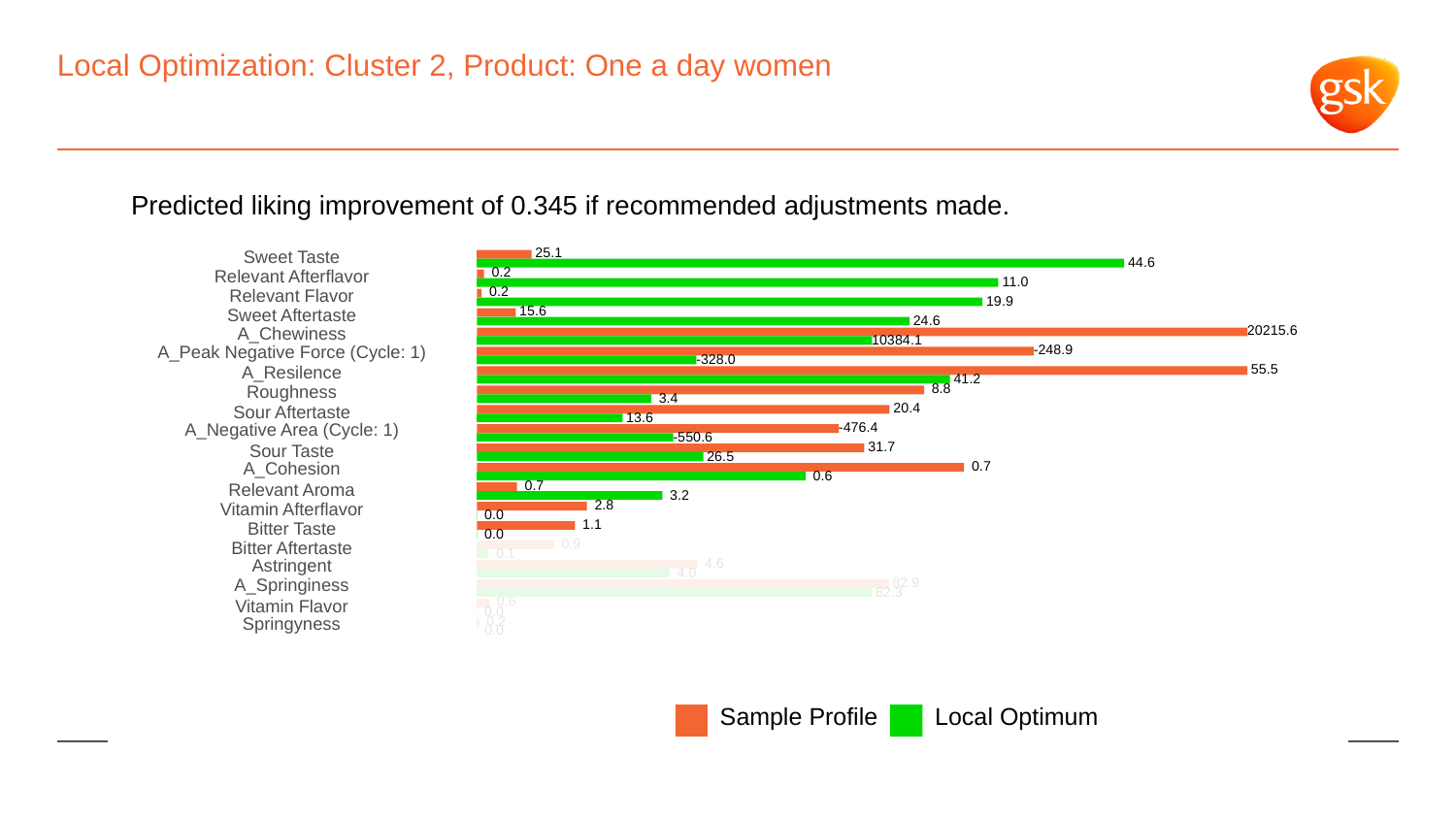

# Local Optimization: Cluster 2, Product: One a day women

Predicted liking improvement of 0.345 if recommended adjustments made.

 25.1

Sweet Taste
 44.6

  0.2

Relevant Afterflavor
 11.0

  0.2

Relevant Flavor
 19.9

 15.6

Sweet Aftertaste
 24.6

A_Chewiness
20215.6

10384.1

A_Peak Negative Force (Cycle: 1)
-248.9

-328.0

A_Resilence
 55.5

 41.2

Roughness
  8.8

  3.4

 20.4

Sour Aftertaste
 13.6

A_Negative Area (Cycle: 1)
-476.4

-550.6

 31.7

Sour Taste
 26.5

A_Cohesion
  0.7

  0.6

  0.7

Relevant Aroma
  3.2

  2.8

Vitamin Afterflavor
  0.0

  1.1

Bitter Taste
  0.0

  0.9

Bitter Aftertaste
  0.1

Astringent
  4.6

  4.0

A_Springiness
 82.9

 82.3

  0.6

Vitamin Flavor
  0.0

Springyness
  0.2

  0.0

Local Optimum
Sample Profile